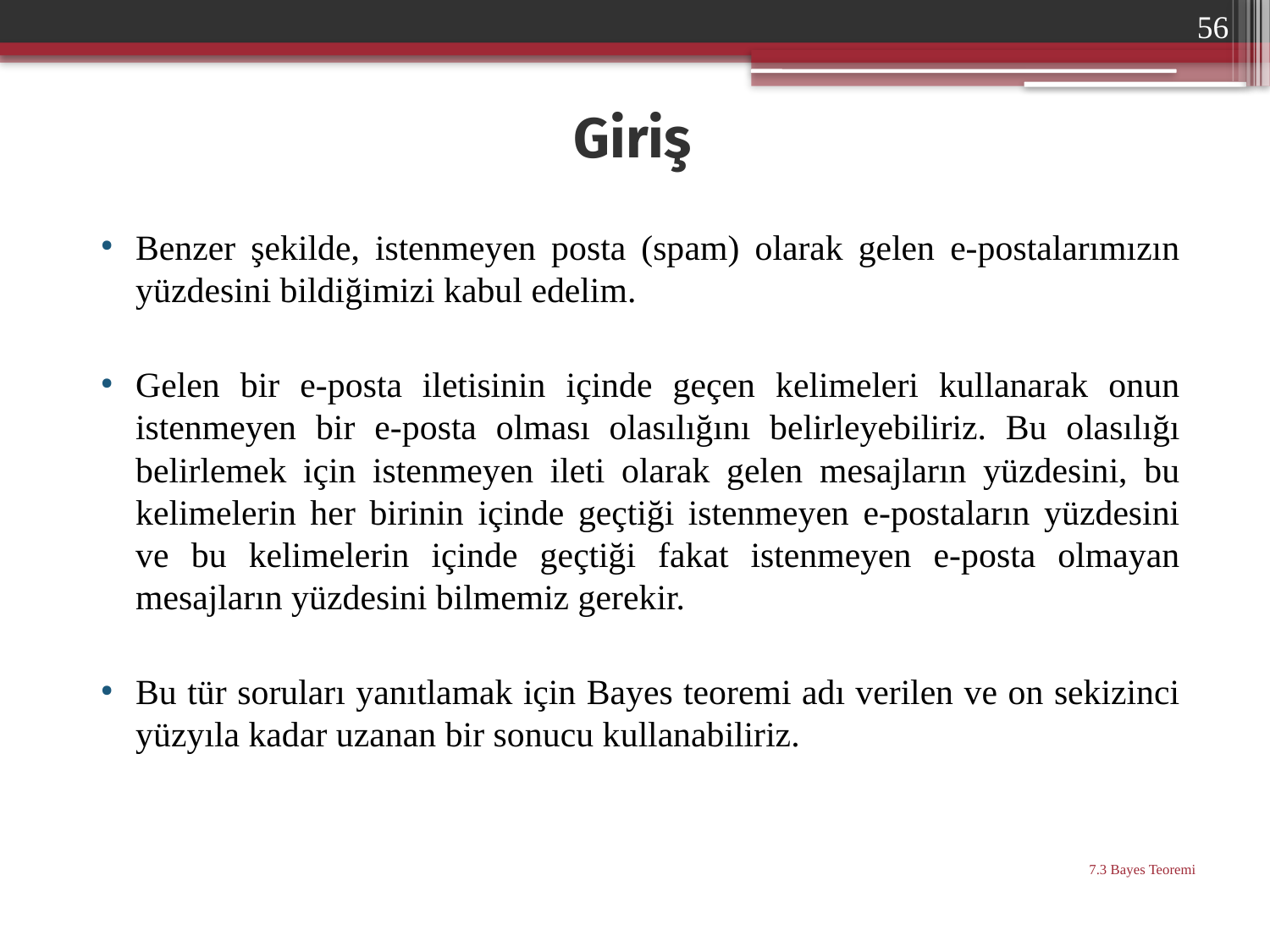

56
# Giriş

Benzer şekilde, istenmeyen posta (spam) olarak gelen e-postalarımızın yüzdesini bildiğimizi kabul edelim.

Gelen bir e-posta iletisinin içinde geçen kelimeleri kullanarak onun istenmeyen bir e-posta olması olasılığını belirleyebiliriz. Bu olasılığı belirlemek için istenmeyen ileti olarak gelen mesajların yüzdesini, bu kelimelerin her birinin içinde geçtiği istenmeyen e-postaların yüzdesini ve bu kelimelerin içinde geçtiği fakat istenmeyen e-posta olmayan mesajların yüzdesini bilmemiz gerekir.

Bu tür soruları yanıtlamak için Bayes teoremi adı verilen ve on sekizinci yüzyıla kadar uzanan bir sonucu kullanabiliriz.
7.3 Bayes Teoremi